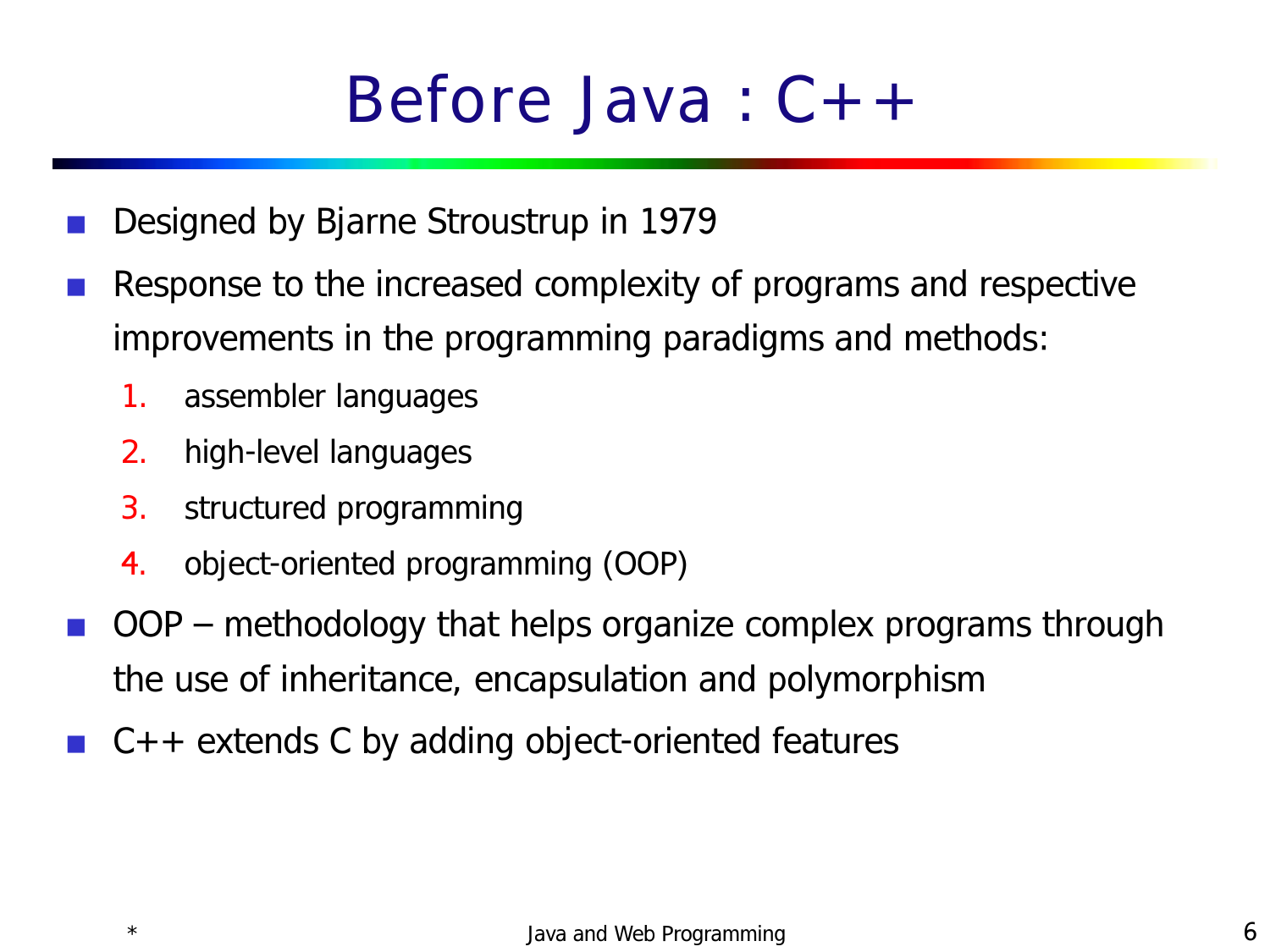

# Before Java : C++
Designed by Bjarne Stroustrup in 1979
Response to the increased complexity of programs and respective improvements in the programming paradigms and methods:
assembler languages
high-level languages
structured programming
object-oriented programming (OOP)
OOP – methodology that helps organize complex programs through the use of inheritance, encapsulation and polymorphism
C++ extends C by adding object-oriented features
*
6
Java and Web Programming